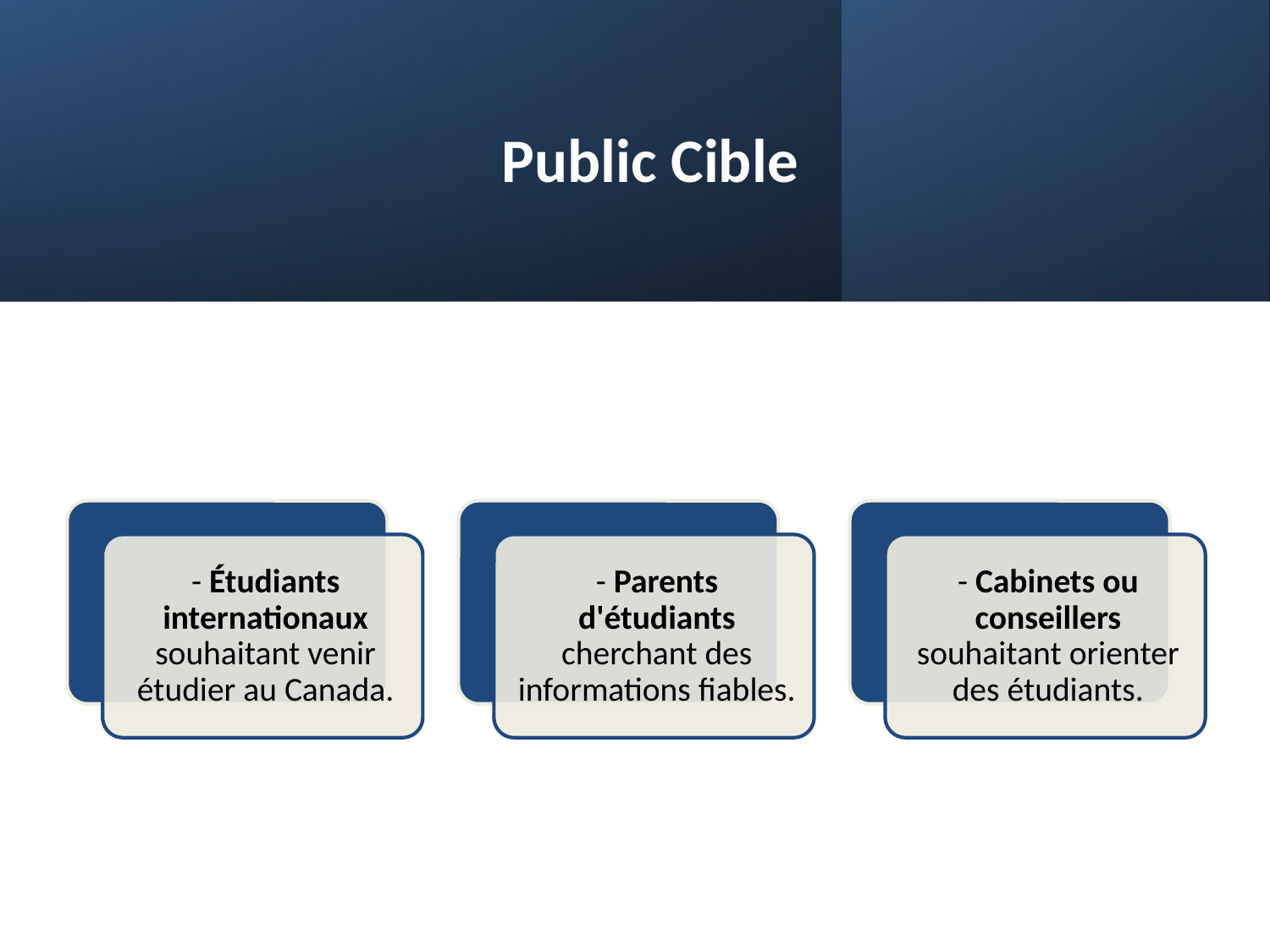

# Public Cible
- Étudiants internationaux souhaitant venir étudier au Canada.
- Parents d'étudiants cherchant des informations fiables.
- Cabinets ou conseillers souhaitant orienter des étudiants.